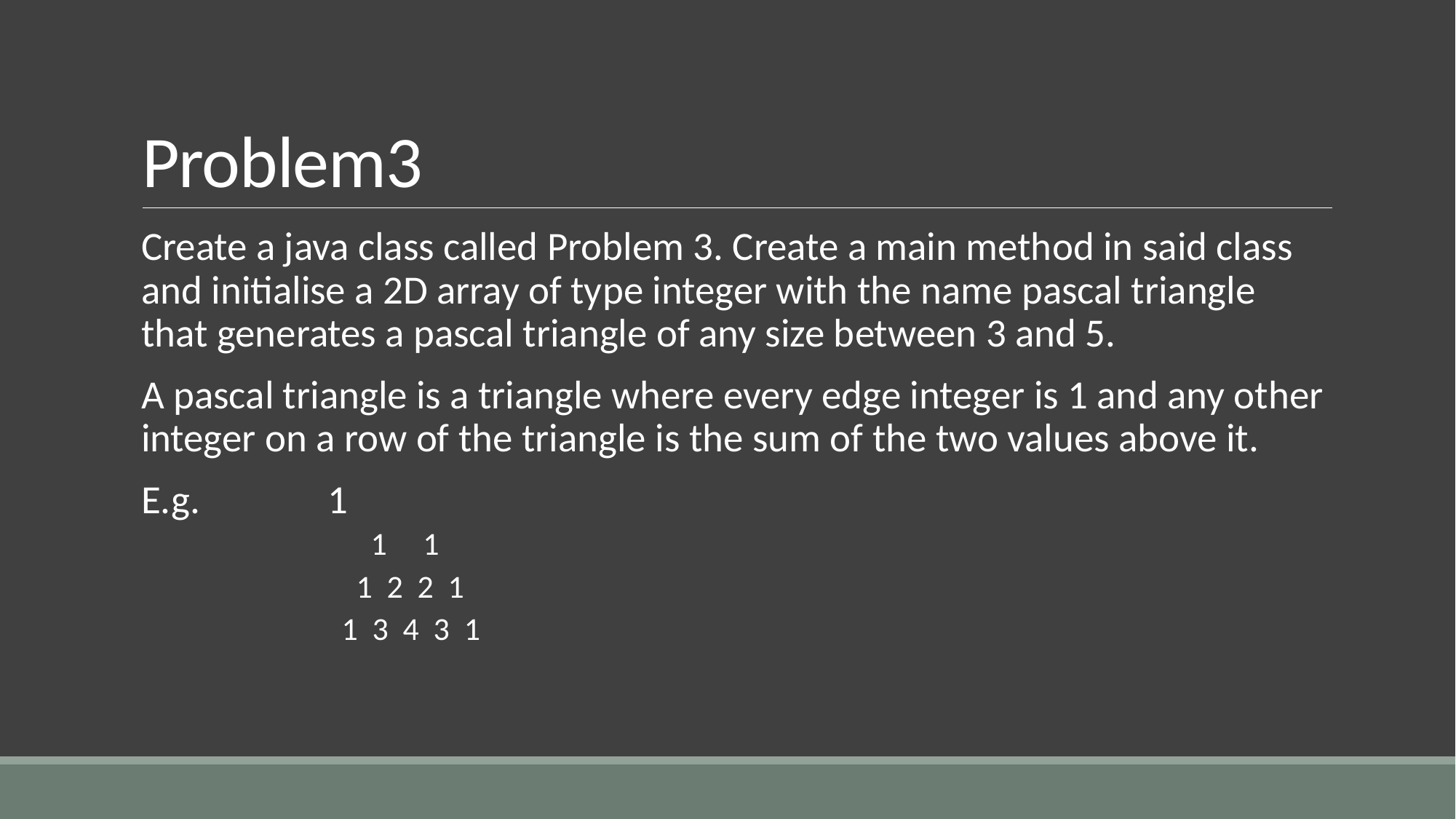

# Problem3
Create a java class called Problem 3. Create a main method in said class and initialise a 2D array of type integer with the name pascal triangle that generates a pascal triangle of any size between 3 and 5.
A pascal triangle is a triangle where every edge integer is 1 and any other integer on a row of the triangle is the sum of the two values above it.
E.g.		          1
	          1     1
	        1  2  2  1
	      1  3  4  3  1